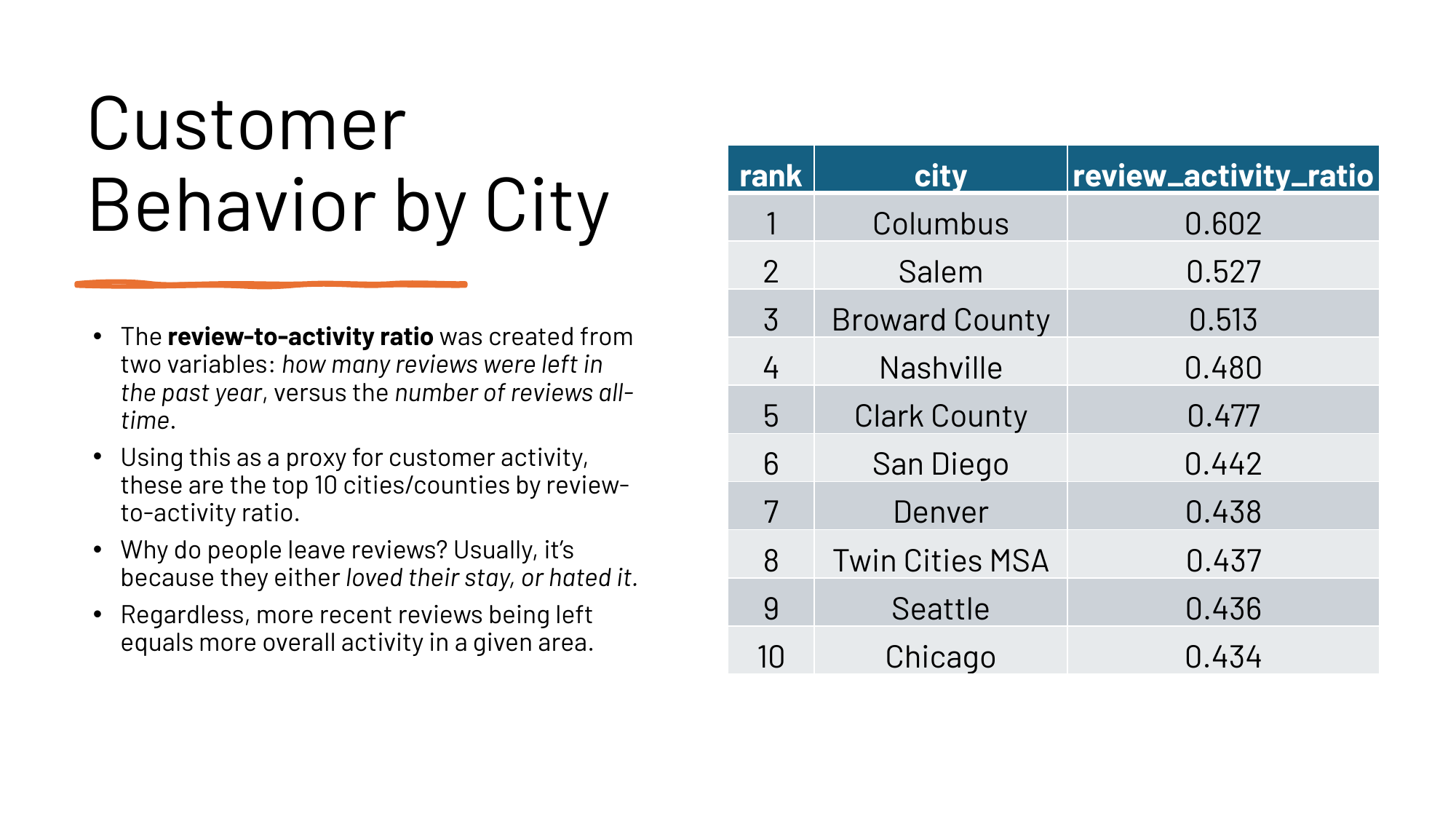

# Customer Behavior by City
| rank | city | review\_activity\_ratio |
| --- | --- | --- |
| 1 | Columbus | 0.602 |
| 2 | Salem | 0.527 |
| 3 | Broward County | 0.513 |
| 4 | Nashville | 0.480 |
| 5 | Clark County | 0.477 |
| 6 | San Diego | 0.442 |
| 7 | Denver | 0.438 |
| 8 | Twin Cities MSA | 0.437 |
| 9 | Seattle | 0.436 |
| 10 | Chicago | 0.434 |

The review-to-activity ratio was created from two variables: how many reviews were left in the past year, versus the number of reviews all-time.
Using this as a proxy for customer activity, these are the top 10 cities/counties by review-to-activity ratio.
Why do people leave reviews? Usually, it’s because they either loved their stay, or hated it.
Regardless, more recent reviews being left equals more overall activity in a given area.